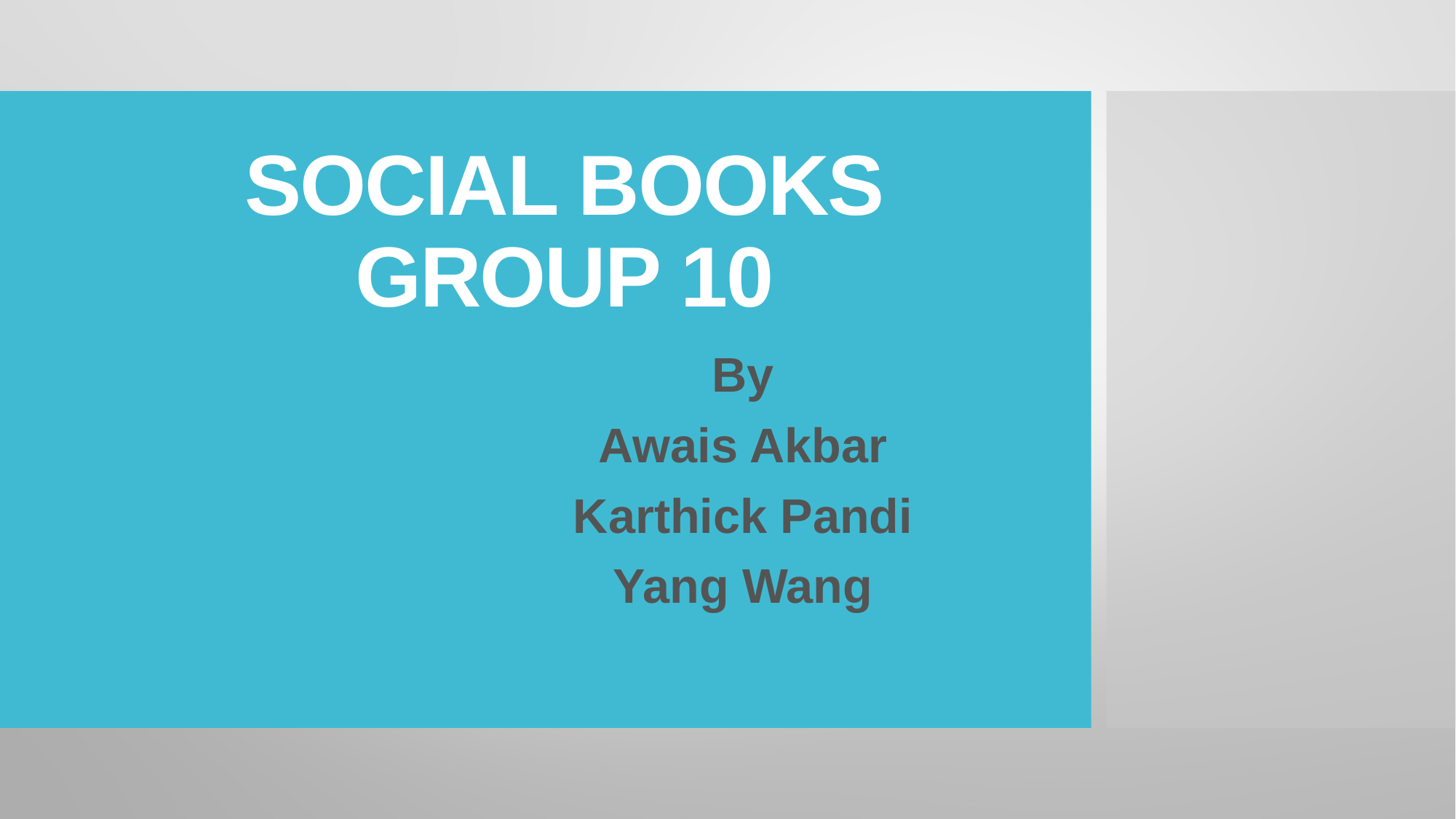

# SOCIAL BOOKS GROUP 10
By
Awais Akbar
Karthick Pandi
Yang Wang